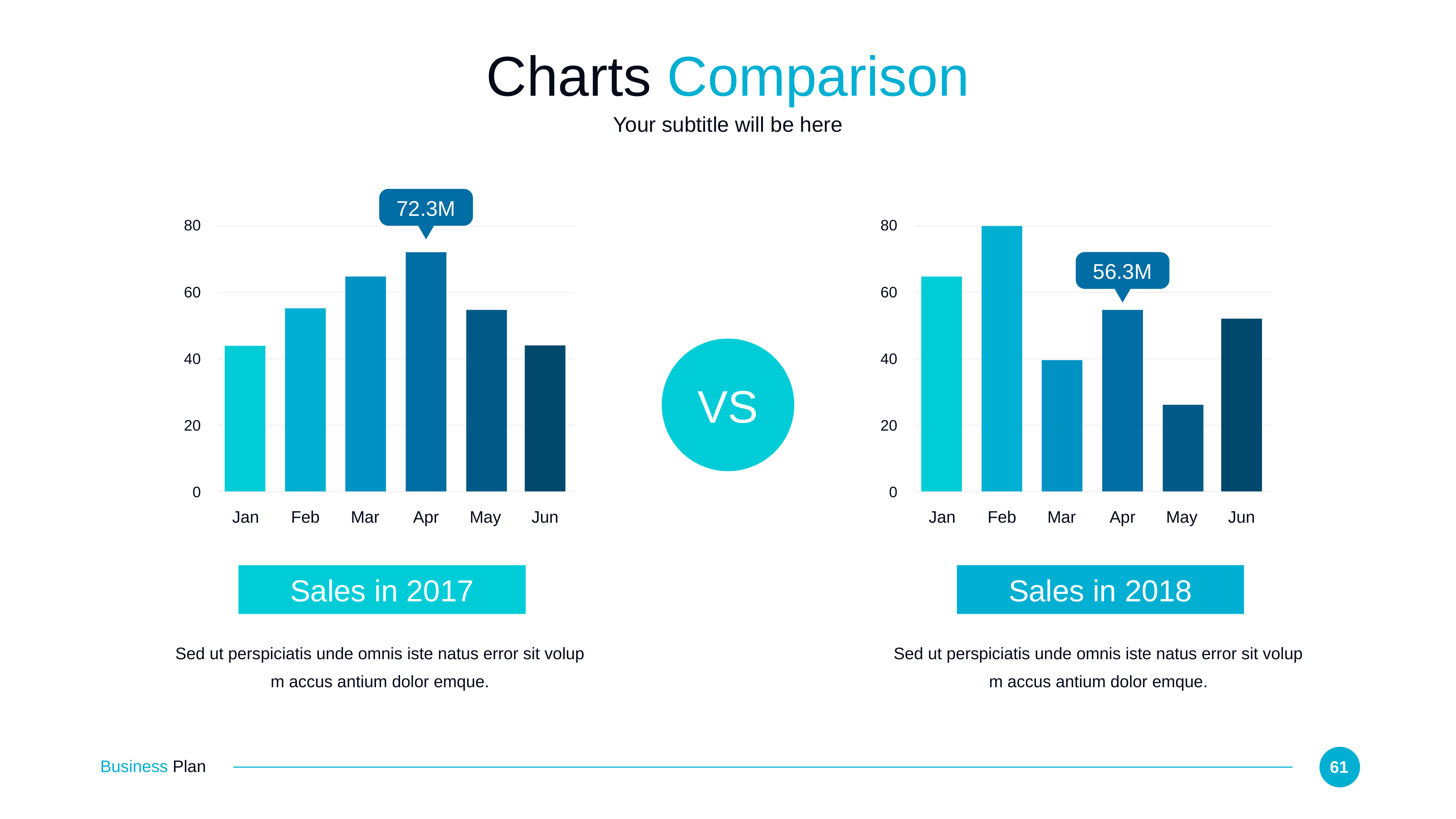

# Charts Comparison
Your subtitle will be here

72.3M
80

60

40
20
0
Jan
Feb
Mar
Apr
May
Jun
80

56.3M

60

40

20
0
Jan
Feb
Mar
Apr
May
Jun

VS

Sales in 2017
Sales in 2018
Sed ut perspiciatis unde omnis iste natus error sit volup m accus antium dolor emque.
Sed ut perspiciatis unde omnis iste natus error sit volup m accus antium dolor emque.